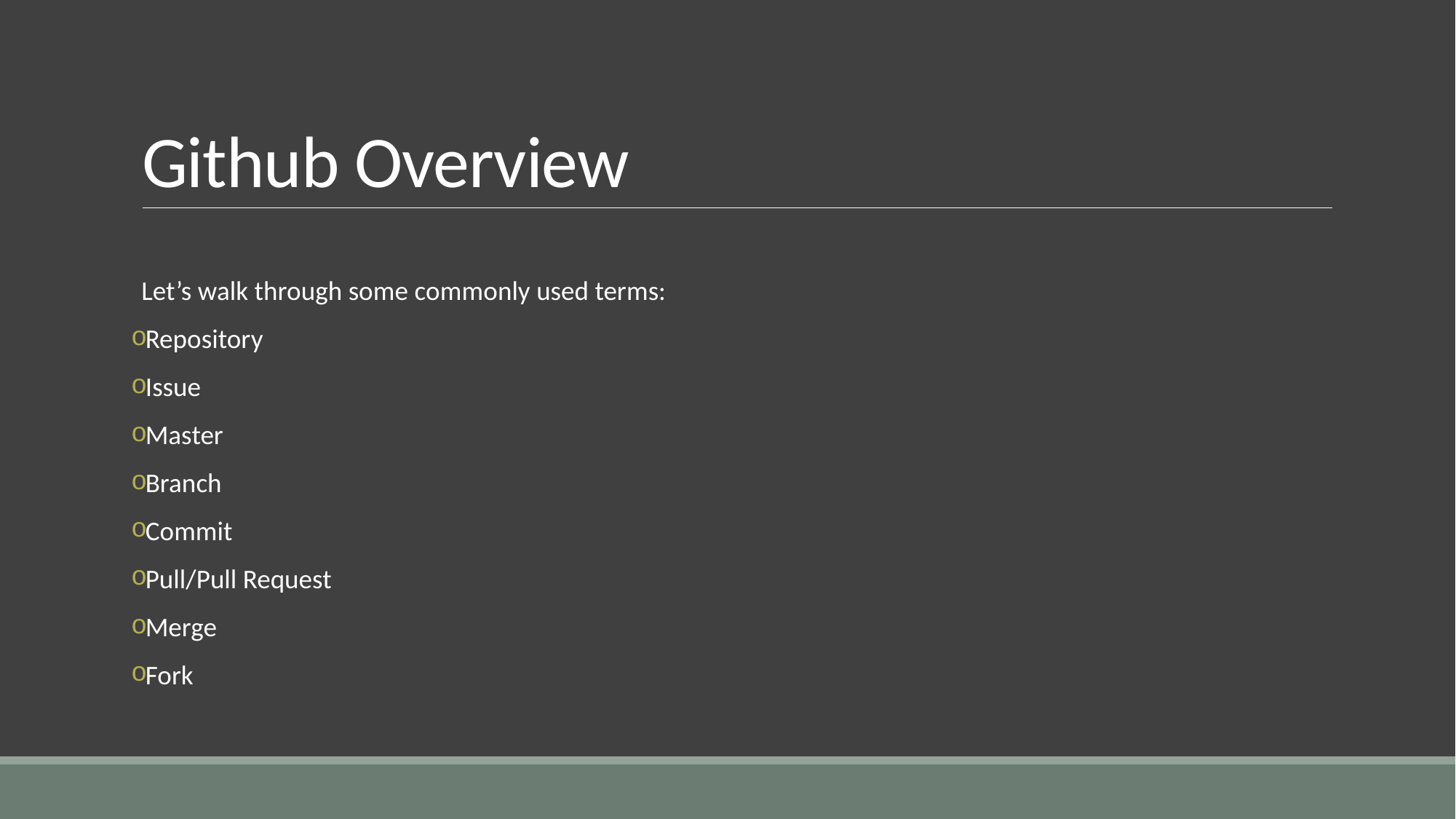

# Github Overview

Let’s walk through some commonly used terms:
Repository
Issue
Master
Branch
Commit
Pull/Pull Request
Merge
Fork